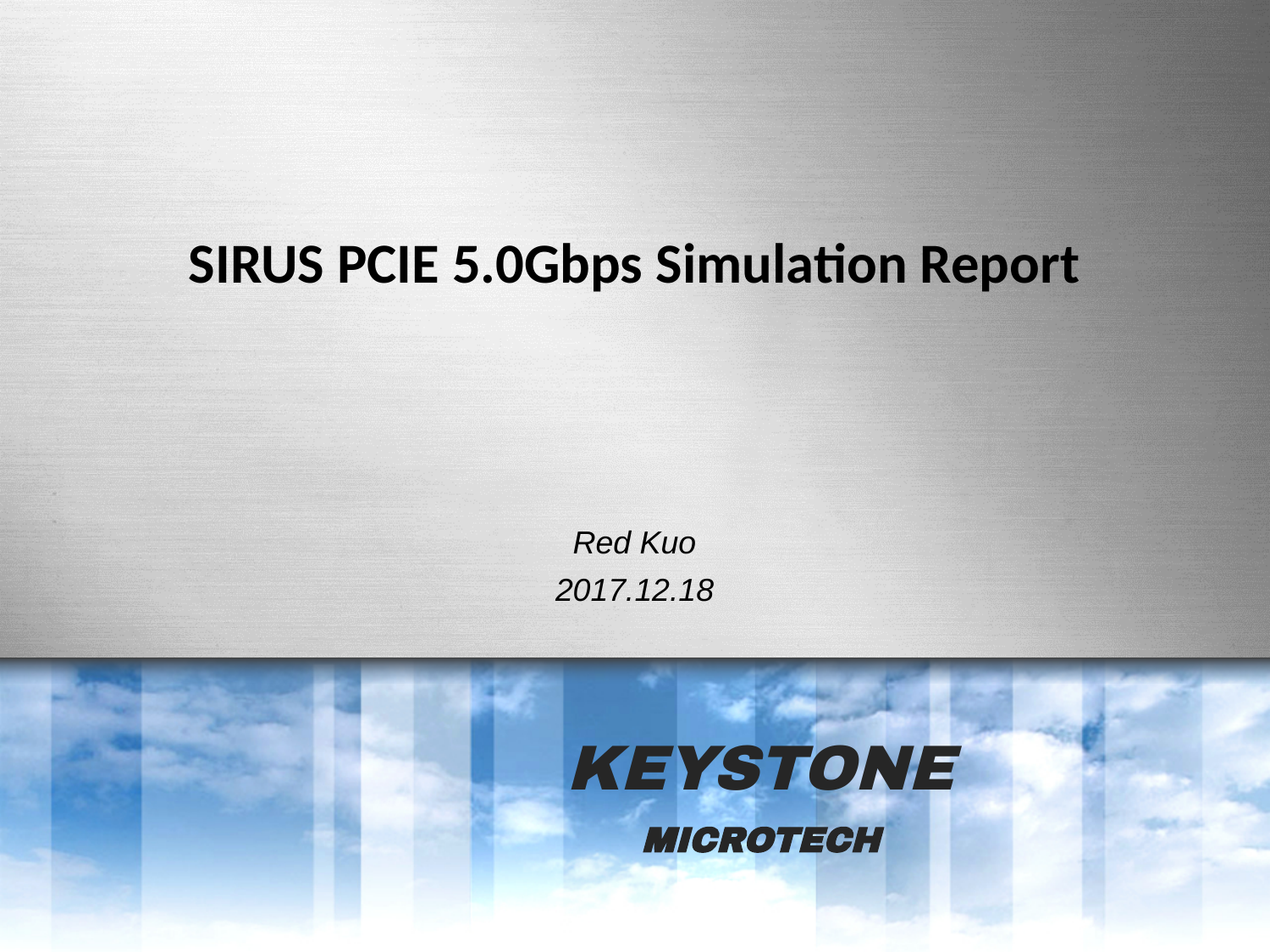

SIRUS PCIE 5.0Gbps Simulation Report
Red Kuo
2017.12.18